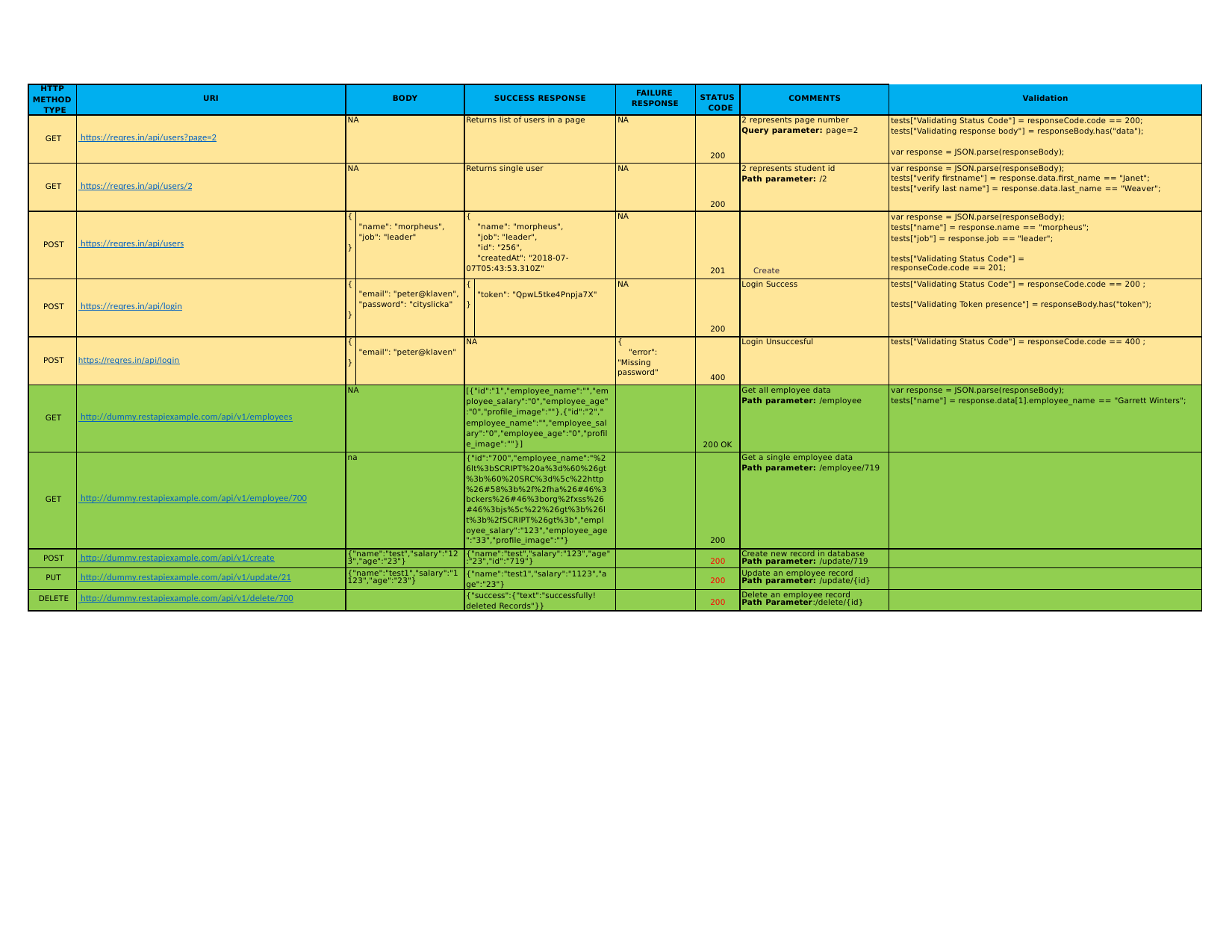

| HTTP METHOD TYPE | URI | BODY |  | SUCCESS RESPONSE |  | FAILURE RESPONSE | STATUS CODE | COMMENTS | Validation |
| --- | --- | --- | --- | --- | --- | --- | --- | --- | --- |
| GET | https://reqres.in/api/users?page=2 | NA |  | Returns list of users in a page |  | NA | 200 | 2 represents page number Query parameter: page=2 | tests["Validating Status Code"] = responseCode.code == 200; tests["Validating response body"] = responseBody.has("data"); var response = JSON.parse(responseBody); |
| GET | https://reqres.in/api/users/2 | NA |  | Returns single user |  | NA | 200 | 2 represents student id Path parameter: /2 | var response = JSON.parse(responseBody); tests["verify firstname"] = response.data.first\_name == "Janet"; tests["verify last name"] = response.data.last\_name == "Weaver"; |
| POST | https://reqres.in/api/users | { } | "name": "morpheus", "job": "leader" | { "name": "morpheus", "job": "leader", "id": "256", "createdAt": "2018-07- 07T05:43:53.310Z" |  | NA | 201 | Create | var response = JSON.parse(responseBody); tests["name"] = response.name == "morpheus"; tests["job"] = response.job == "leader"; tests["Validating Status Code"] = responseCode.code == 201; |
| POST | https://reqres.in/api/login | { } | "email": "peter@klaven", "password": "cityslicka" | { } | "token": "QpwL5tke4Pnpja7X" | NA | 200 | Login Success | tests["Validating Status Code"] = responseCode.code == 200 ; tests["Validating Token presence"] = responseBody.has("token"); |
| POST | https://reqres.in/api/login | { } | "email": "peter@klaven" | NA |  | { "error": "Missing password" | 400 | Login Unsuccesful | tests["Validating Status Code"] = responseCode.code == 400 ; |
| GET | http://dummy.restapiexample.com/api/v1/employees | NA |  | [{"id":"1","employee\_name":"","em ployee\_salary":"0","employee\_age" :"0","profile\_image":""},{"id":"2"," employee\_name":"","employee\_sal ary":"0","employee\_age":"0","profil e\_image":""}] |  |  | 200 OK | Get all employee data Path parameter: /employee | var response = JSON.parse(responseBody); tests["name"] = response.data[1].employee\_name == "Garrett Winters"; |
| GET | http://dummy.restapiexample.com/api/v1/employee/700 | na |  | {"id":"700","employee\_name":"%2 6lt%3bSCRIPT%20a%3d%60%26gt %3b%60%20SRC%3d%5c%22http %26#58%3b%2f%2fha%26#46%3 bckers%26#46%3borg%2fxss%26 #46%3bjs%5c%22%26gt%3b%26l t%3b%2fSCRIPT%26gt%3b","empl oyee\_salary":"123","employee\_age ":"33","profile\_image":""} |  |  | 200 | Get a single employee data Path parameter: /employee/719 |  |
| POST | http://dummy.restapiexample.com/api/v1/create | {"name":"test","salary":"12 3","age":"23"} |  | {"name":"test","salary":"123","age" :"23","id":"719"} |  |  | 200 | Create new record in database Path parameter: /update/719 |  |
| PUT | http://dummy.restapiexample.com/api/v1/update/21 | {"name":"test1","salary":"1 123","age":"23"} |  | {"name":"test1","salary":"1123","a ge":"23"} |  |  | 200 | Update an employee record Path parameter: /update/{id} |  |
| DELETE | http://dummy.restapiexample.com/api/v1/delete/700 |  |  | {"success":{"text":"successfully! deleted Records"}} |  |  | 200 | Delete an employee record Path Parameter:/delete/{id} |  |